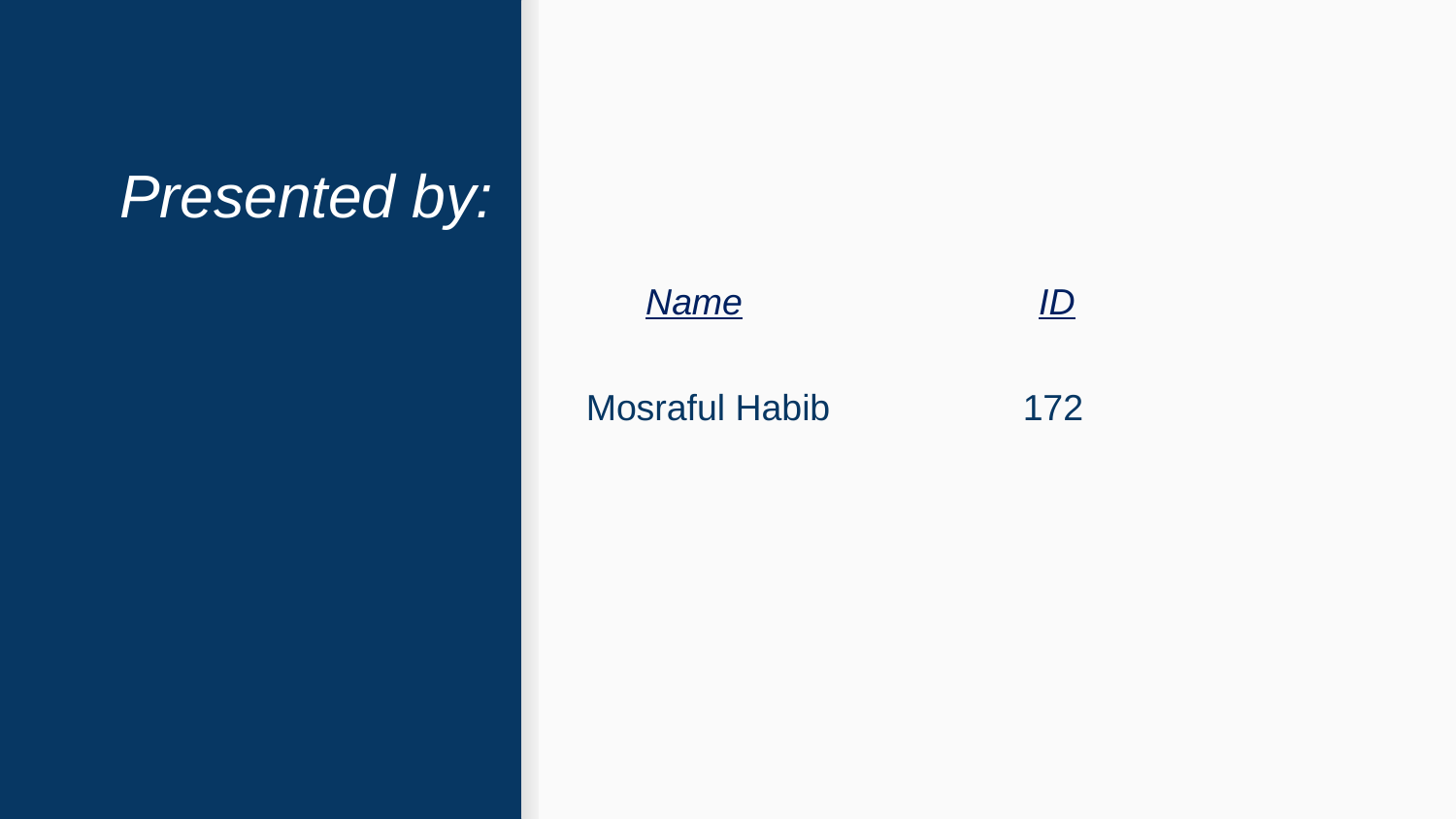

# Presented by:
Name 		          ID
Mosraful Habib		172